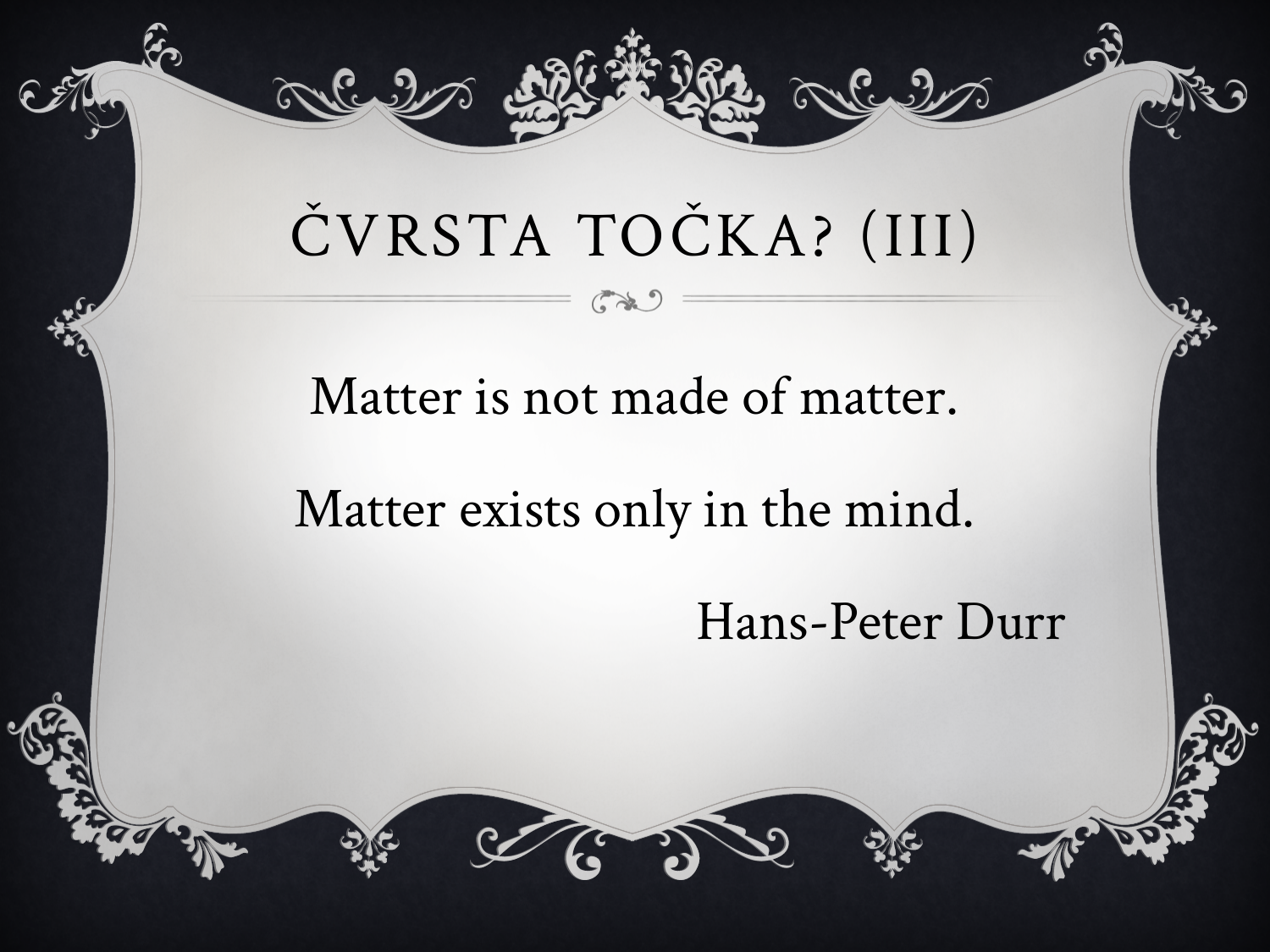

# ČVRSTA TOČKA? (III)
Matter is not made of matter.
Matter exists only in the mind.
Hans-Peter Durr